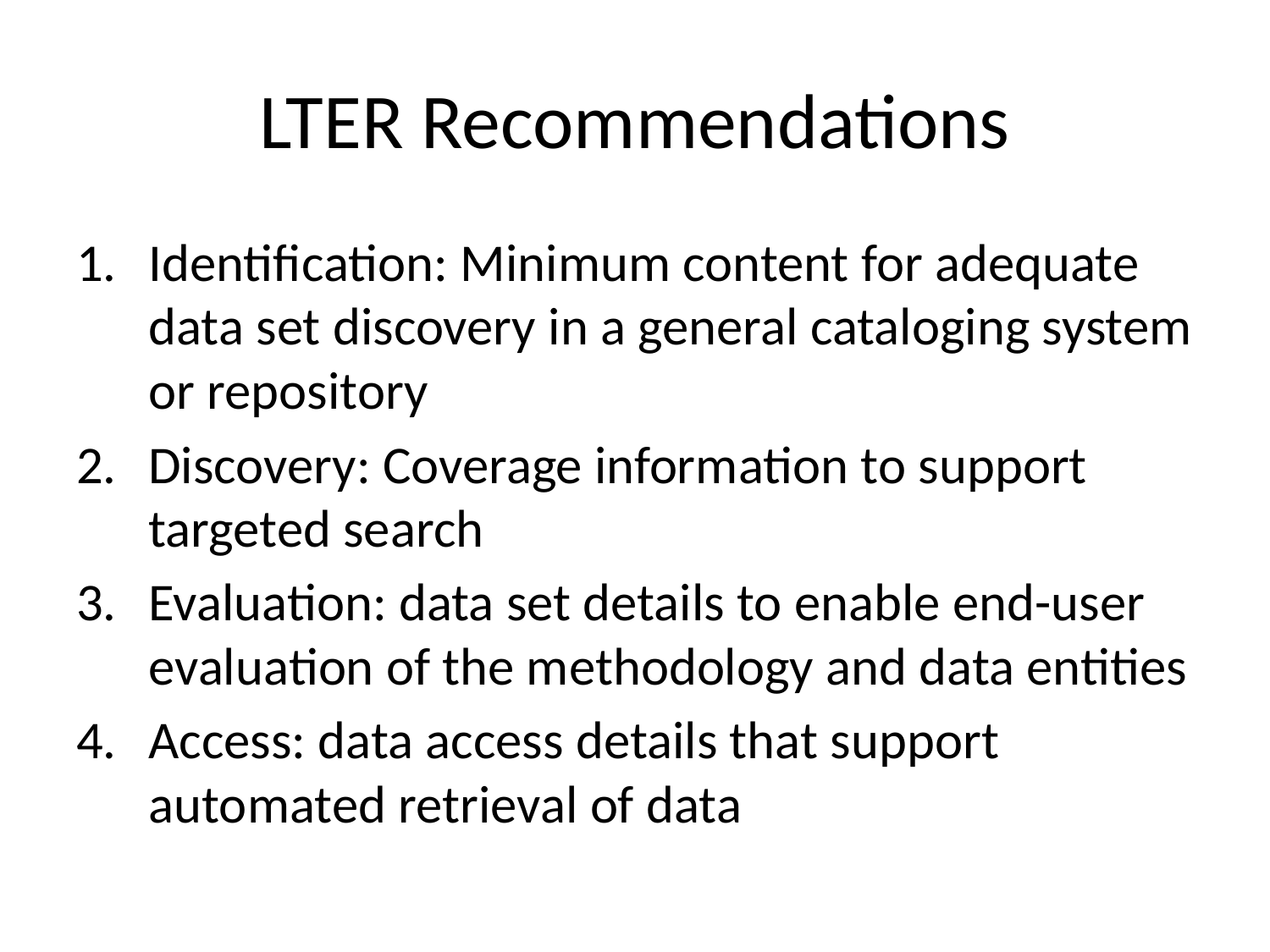

# LTER Recommendations
Identification: Minimum content for adequate data set discovery in a general cataloging system or repository
Discovery: Coverage information to support targeted search
Evaluation: data set details to enable end-user evaluation of the methodology and data entities
Access: data access details that support automated retrieval of data